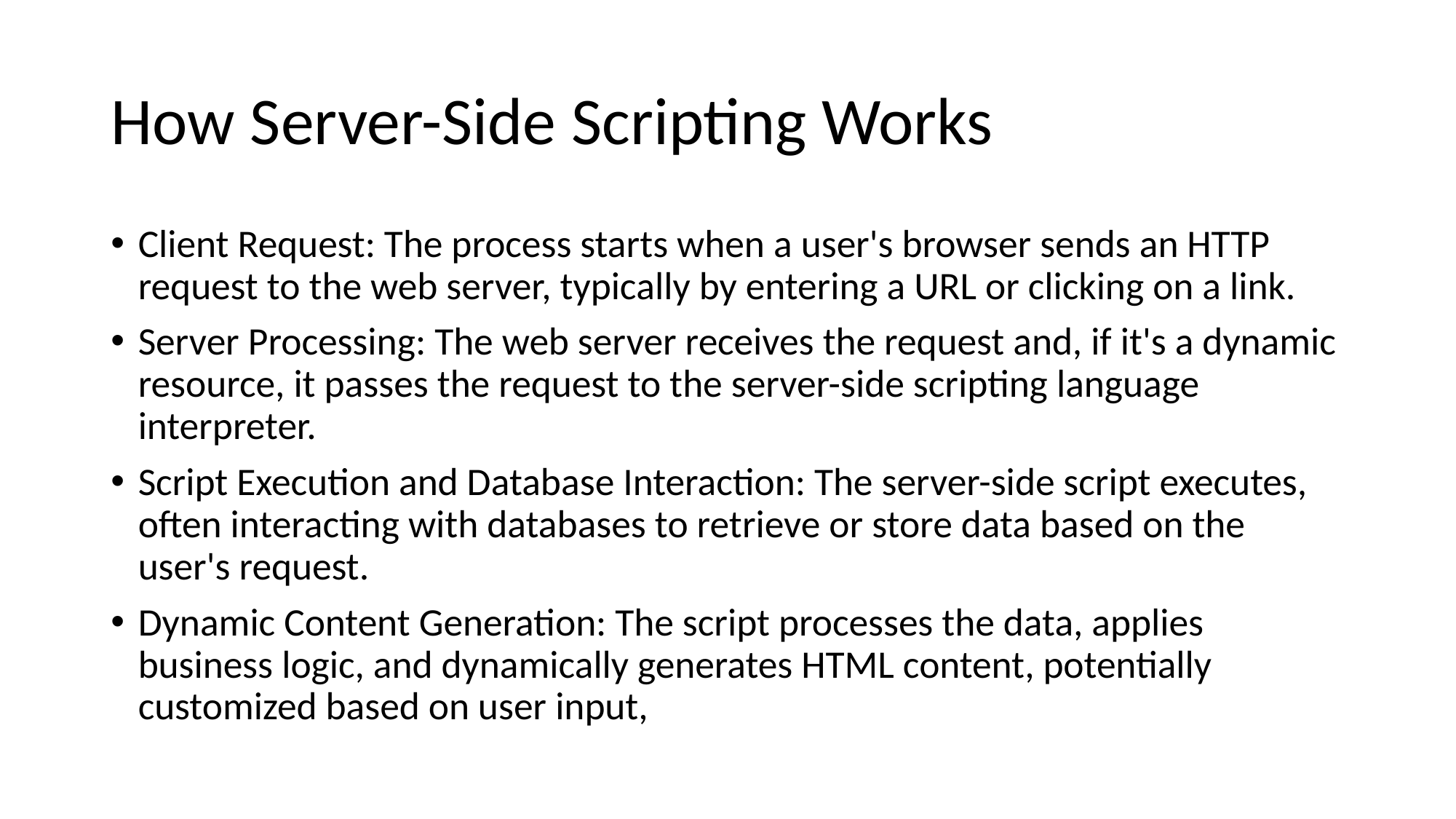

# How Server-Side Scripting Works
Client Request: The process starts when a user's browser sends an HTTP request to the web server, typically by entering a URL or clicking on a link.
Server Processing: The web server receives the request and, if it's a dynamic resource, it passes the request to the server-side scripting language interpreter.
Script Execution and Database Interaction: The server-side script executes, often interacting with databases to retrieve or store data based on the user's request.
Dynamic Content Generation: The script processes the data, applies business logic, and dynamically generates HTML content, potentially customized based on user input,